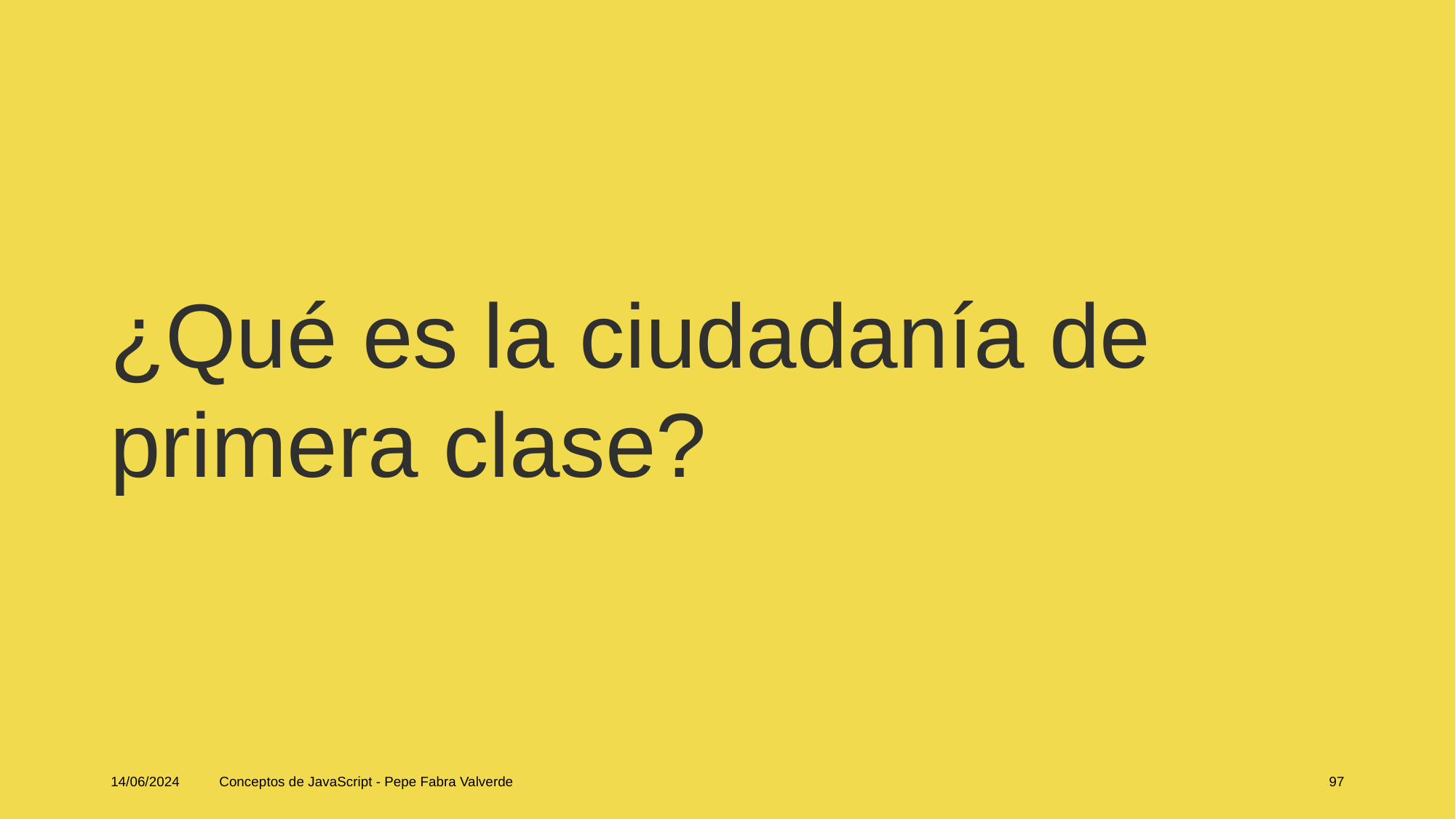

# ¿Qué es la ciudadanía de primera clase?

14/06/2024
Conceptos de JavaScript - Pepe Fabra Valverde
97